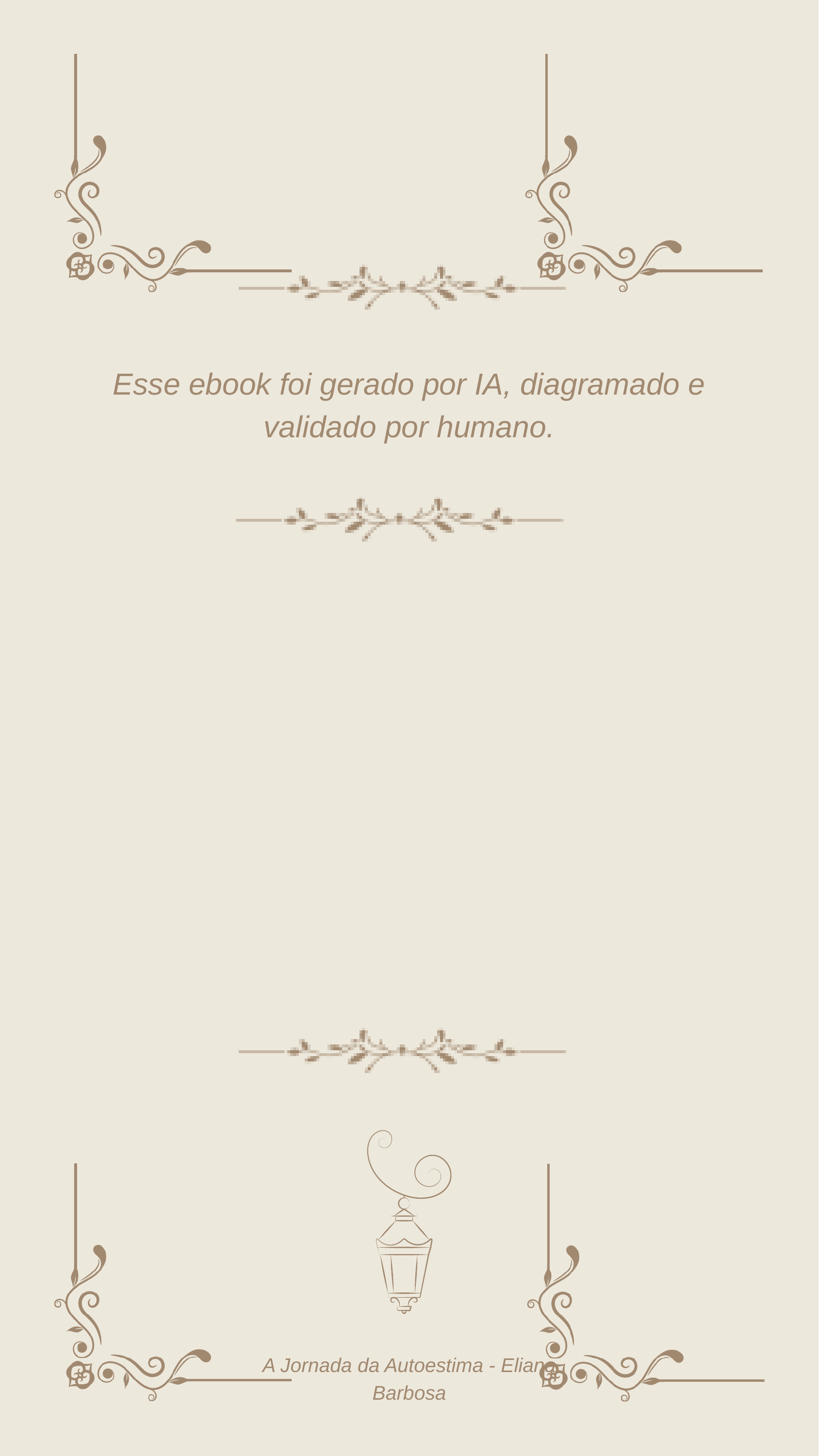

Esse ebook foi gerado por IA, diagramado e validado por humano.

A Jornada da Autoestima - Eliana Barbosa